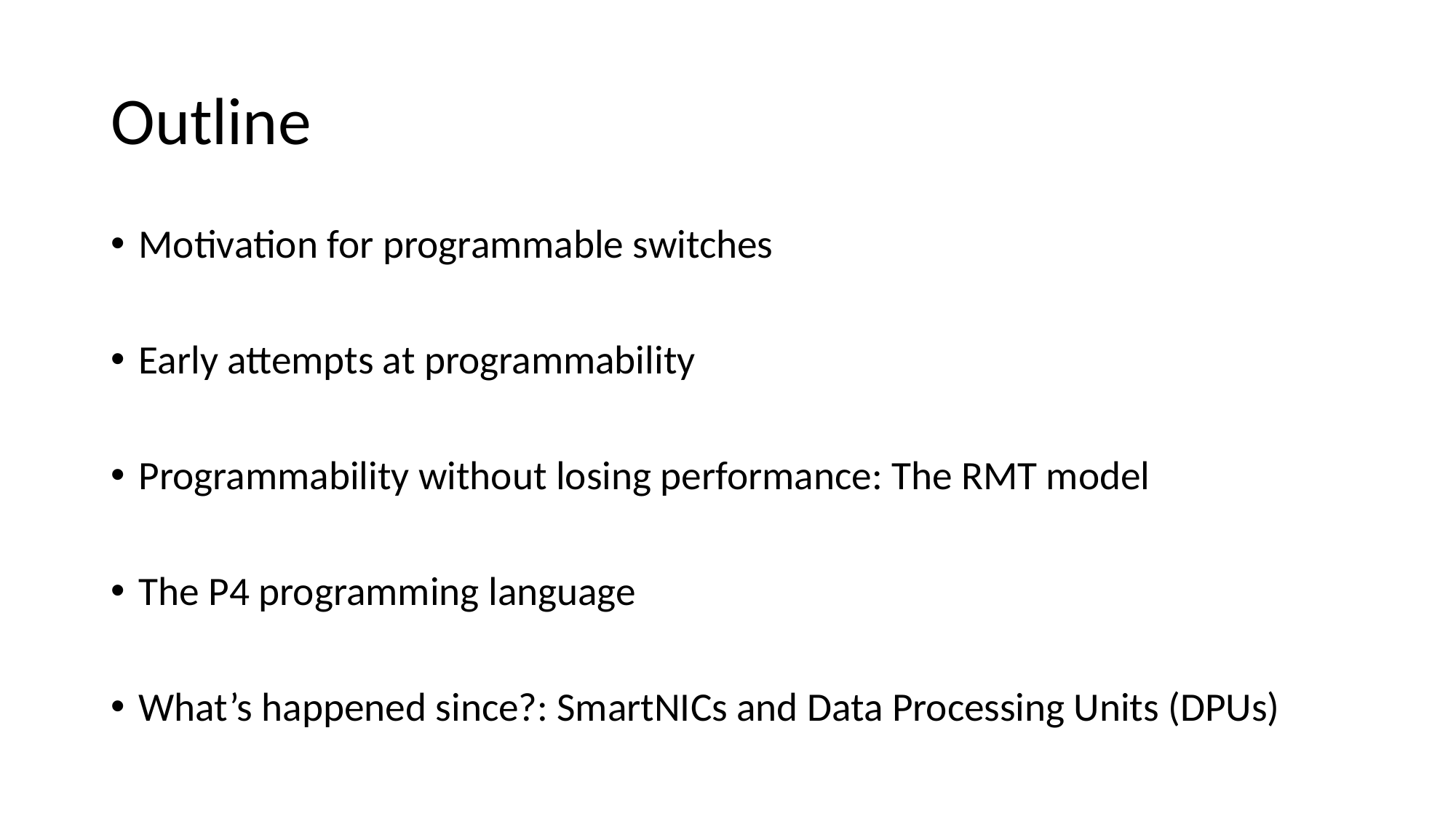

# Outline
Motivation for programmable switches

Early attempts at programmability

Programmability without losing performance: The RMT model

The P4 programming language

What’s happened since?: SmartNICs and Data Processing Units (DPUs)